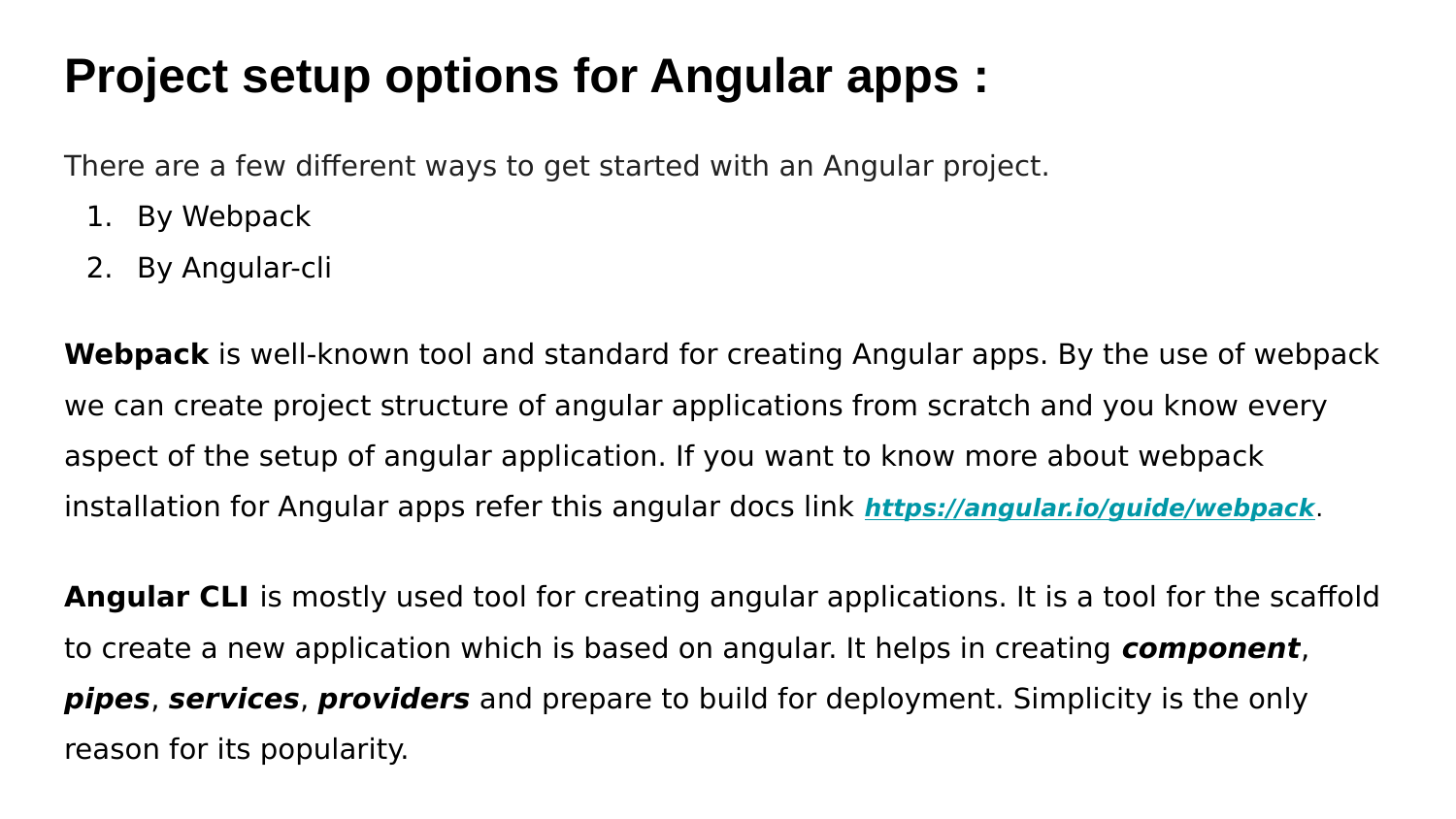

# Project setup options for Angular apps :
There are a few different ways to get started with an Angular project.
By Webpack
By Angular-cli

Webpack is well-known tool and standard for creating Angular apps. By the use of webpack we can create project structure of angular applications from scratch and you know every aspect of the setup of angular application. If you want to know more about webpack installation for Angular apps refer this angular docs link https://angular.io/guide/webpack.

Angular CLI is mostly used tool for creating angular applications. It is a tool for the scaffold to create a new application which is based on angular. It helps in creating component, pipes, services, providers and prepare to build for deployment. Simplicity is the only reason for its popularity.